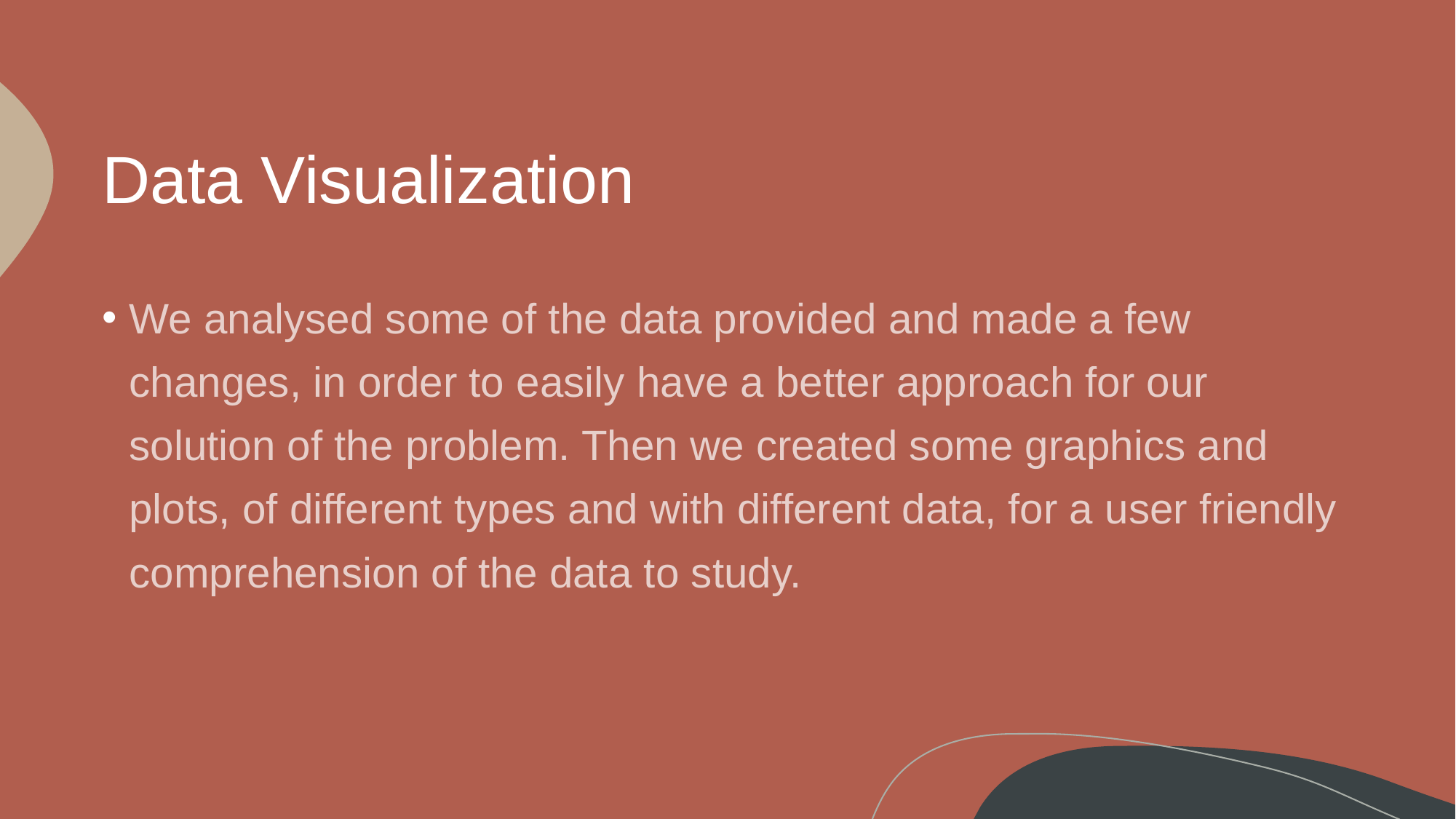

# Data Visualization
We analysed some of the data provided and made a few changes, in order to easily have a better approach for our solution of the problem. Then we created some graphics and plots, of different types and with different data, for a user friendly comprehension of the data to study.